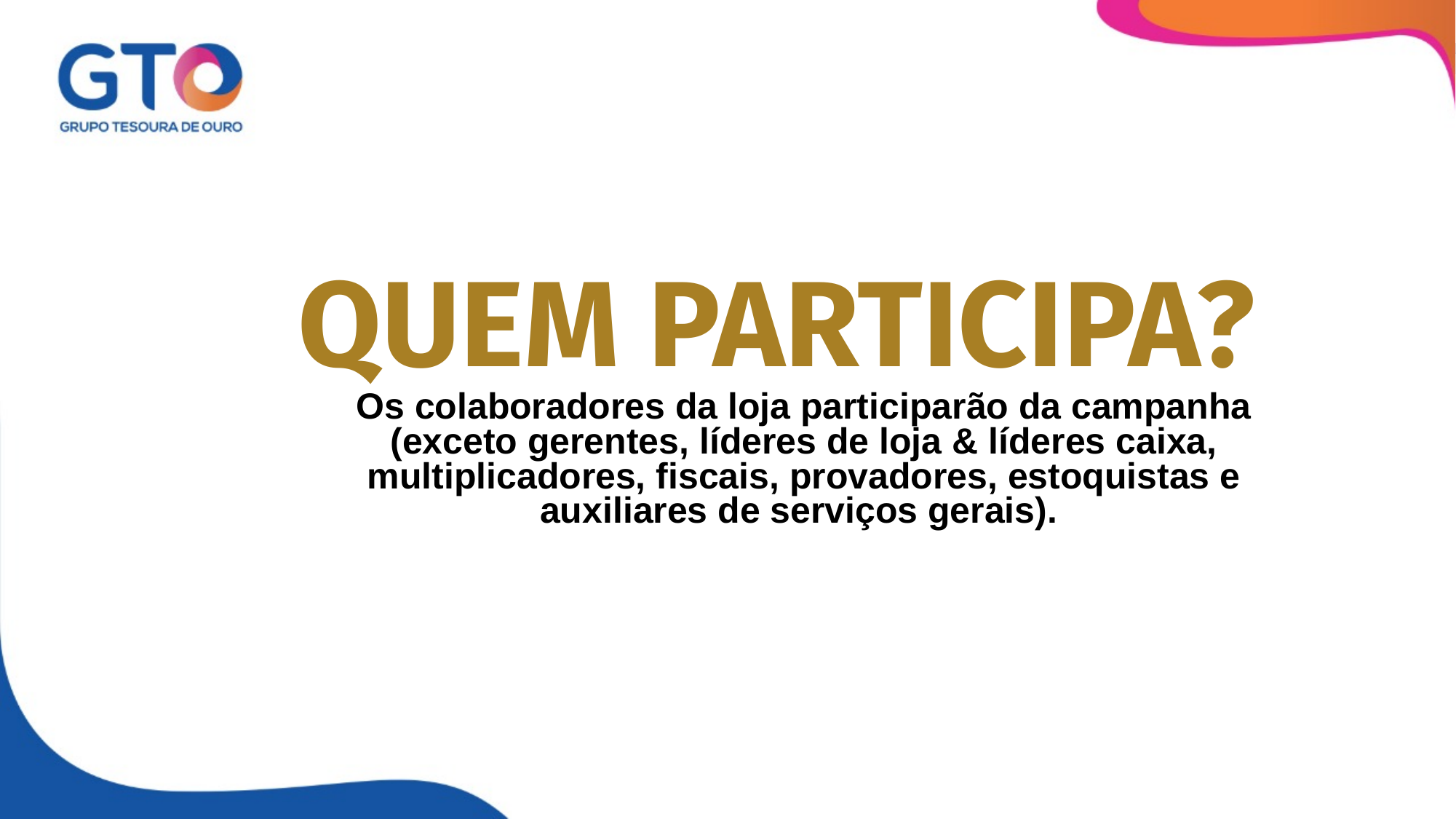

# QUEM PARTICIPA?
Os colaboradores da loja participarão da campanha (exceto gerentes, líderes de loja & líderes caixa, multiplicadores, fiscais, provadores, estoquistas e auxiliares de serviços gerais).